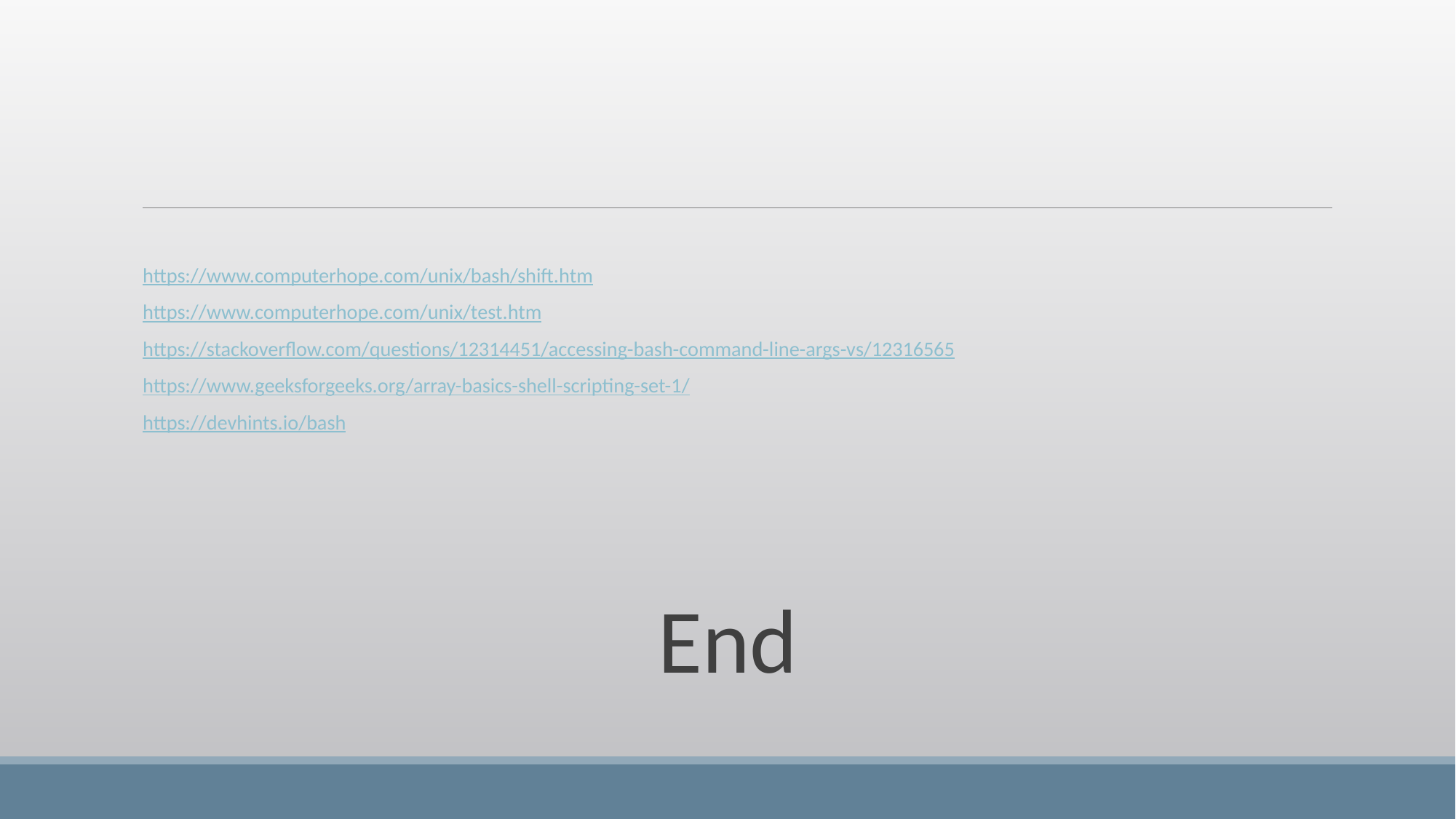

#

https://www.computerhope.com/unix/bash/shift.htm
https://www.computerhope.com/unix/test.htm
https://stackoverflow.com/questions/12314451/accessing-bash-command-line-args-vs/12316565
https://www.geeksforgeeks.org/array-basics-shell-scripting-set-1/
https://devhints.io/bash

End